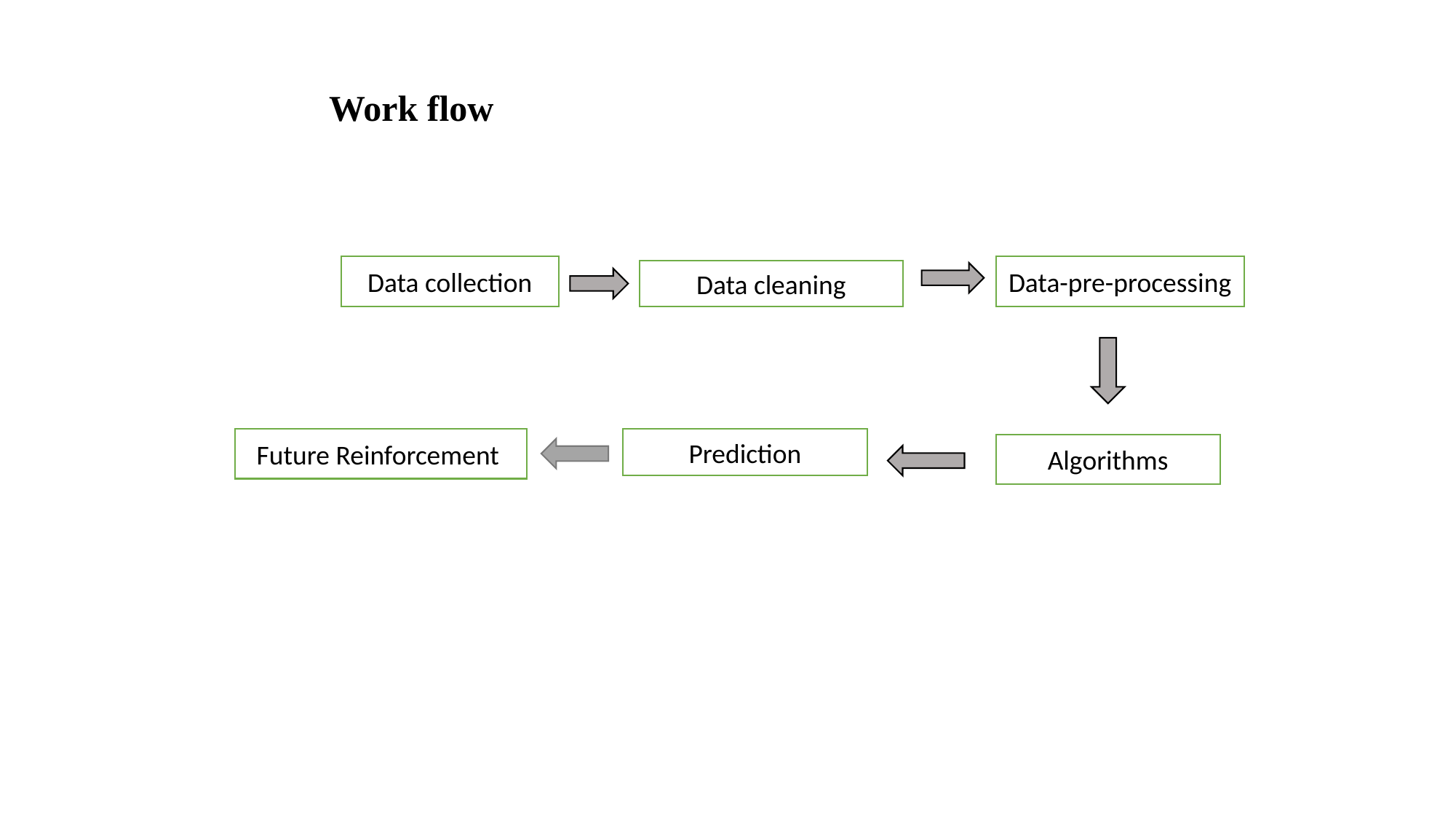

# Work flow
Data-pre-processing
Data collection
Data cleaning

Future Reinforcement
Prediction
Algorithms